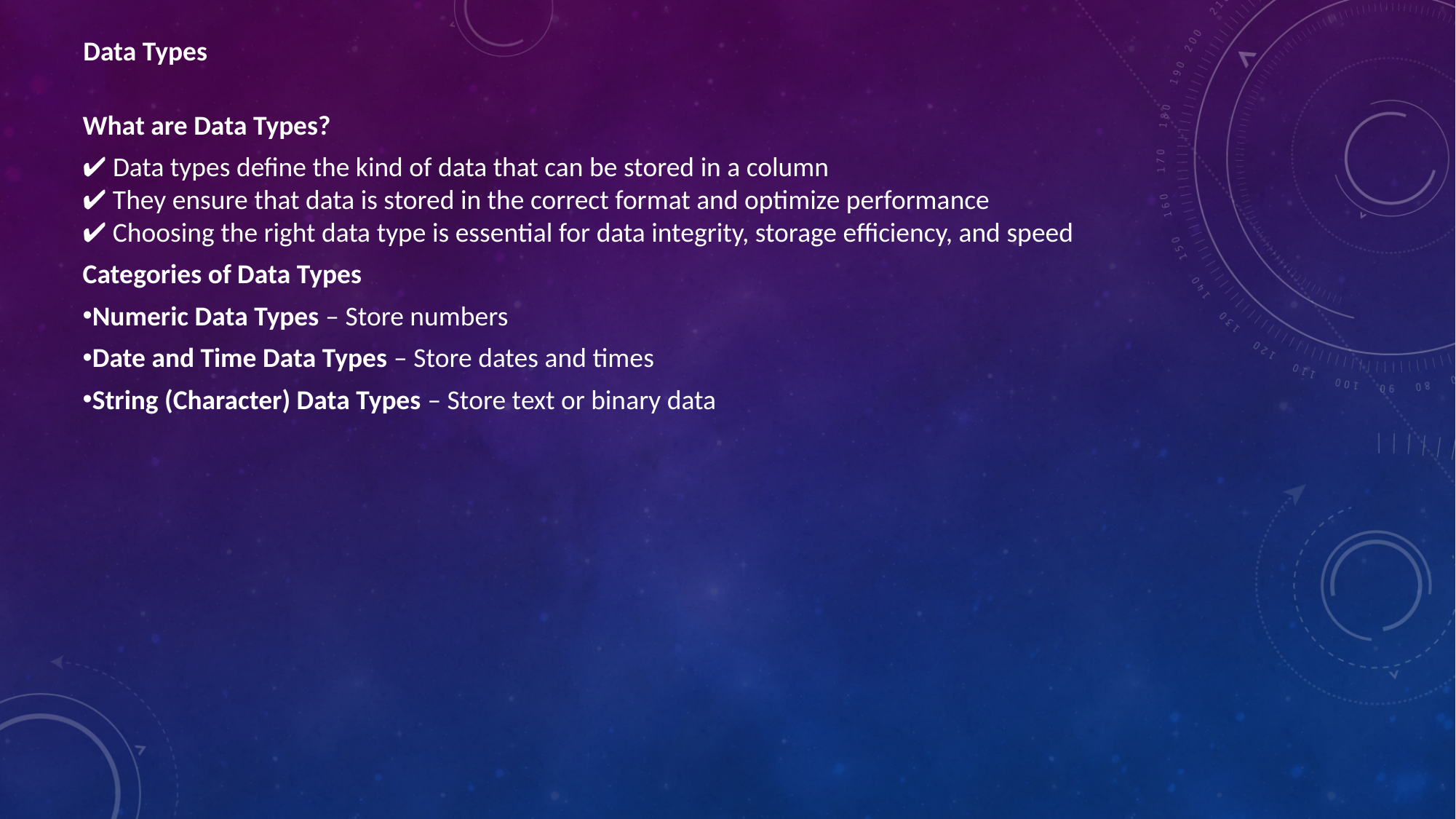

Data Types

What are Data Types?
✔ Data types define the kind of data that can be stored in a column
✔ They ensure that data is stored in the correct format and optimize performance
✔ Choosing the right data type is essential for data integrity, storage efficiency, and speed
Categories of Data Types
Numeric Data Types – Store numbers
Date and Time Data Types – Store dates and times
String (Character) Data Types – Store text or binary data